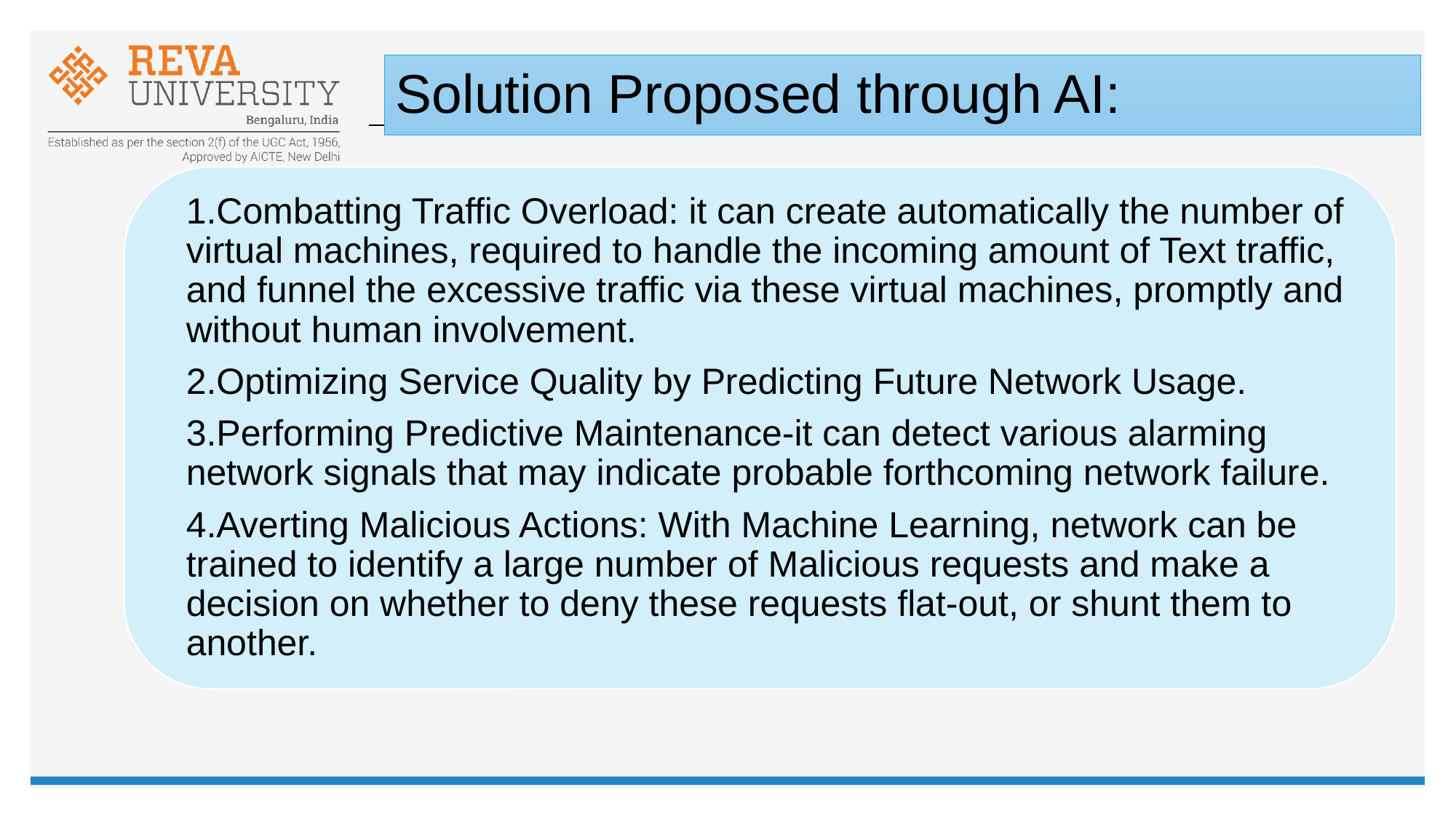

# Solution Proposed through AI:
1.Combatting Traffic Overload: it can create automatically the number of virtual machines, required to handle the incoming amount of Text traffic, and funnel the excessive traffic via these virtual machines, promptly and without human involvement.
2.Optimizing Service Quality by Predicting Future Network Usage.
3.Performing Predictive Maintenance-it can detect various alarming network signals that may indicate probable forthcoming network failure.
4.Averting Malicious Actions: With Machine Learning, network can be trained to identify a large number of Malicious requests and make a decision on whether to deny these requests flat-out, or shunt them to another.